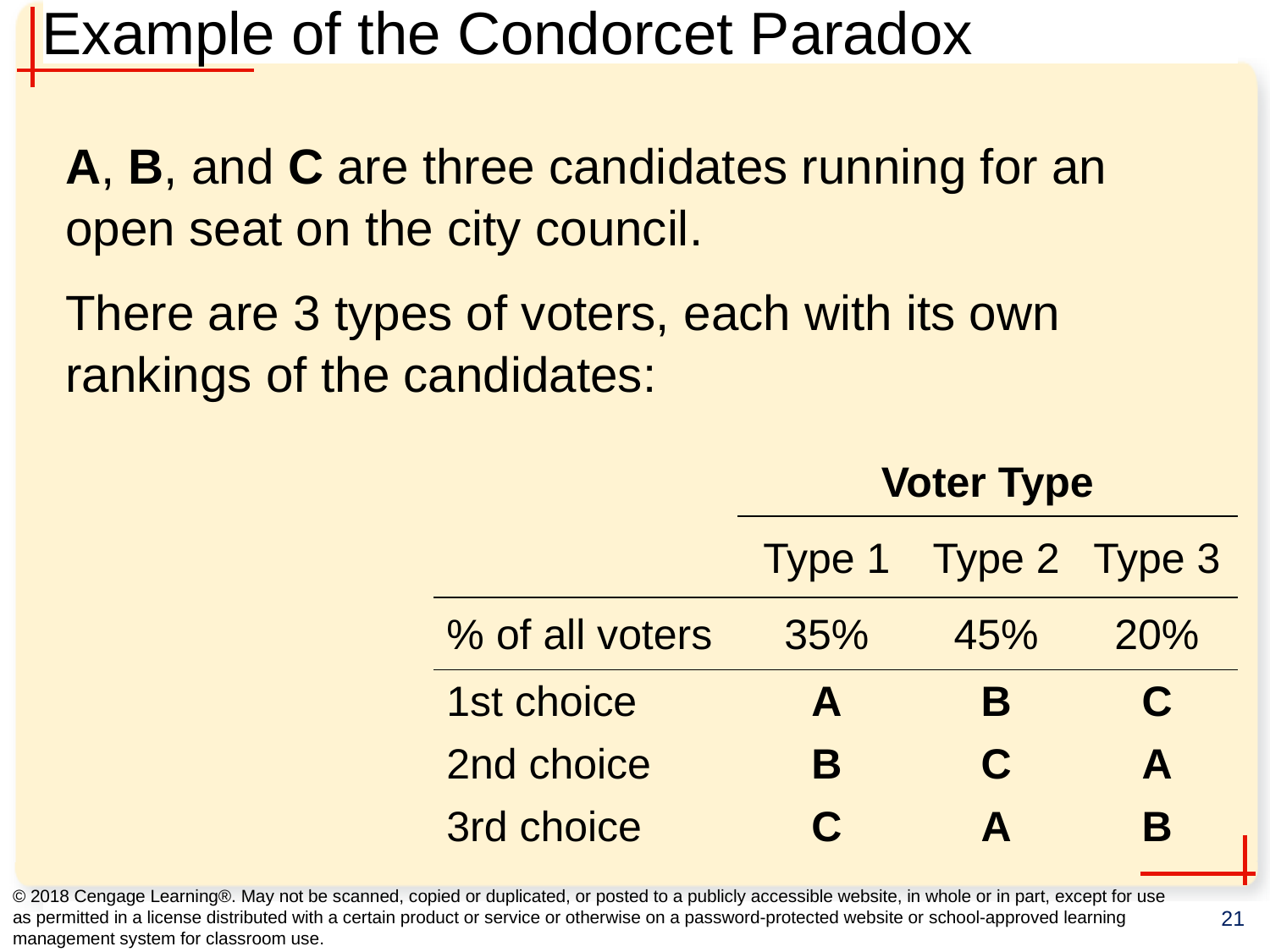

# Example of the Condorcet Paradox
0
A, B, and C are three candidates running for an
open seat on the city council.
There are 3 types of voters, each with its own rankings of the candidates:

|  | Voter Type |  |  |
| --- | --- | --- | --- |
|  | Type 1 | Type 2 | Type 3 |
| % of all voters | 35% | 45% | 20% |
| 1st choice | A | B | C |
| 2nd choice | B | C | A |
| 3rd choice | C | A | B |
© 2018 Cengage Learning®. May not be scanned, copied or duplicated, or posted to a publicly accessible website, in whole or in part, except for use as permitted in a license distributed with a certain product or service or otherwise on a password-protected website or school-approved learning management system for classroom use.
21